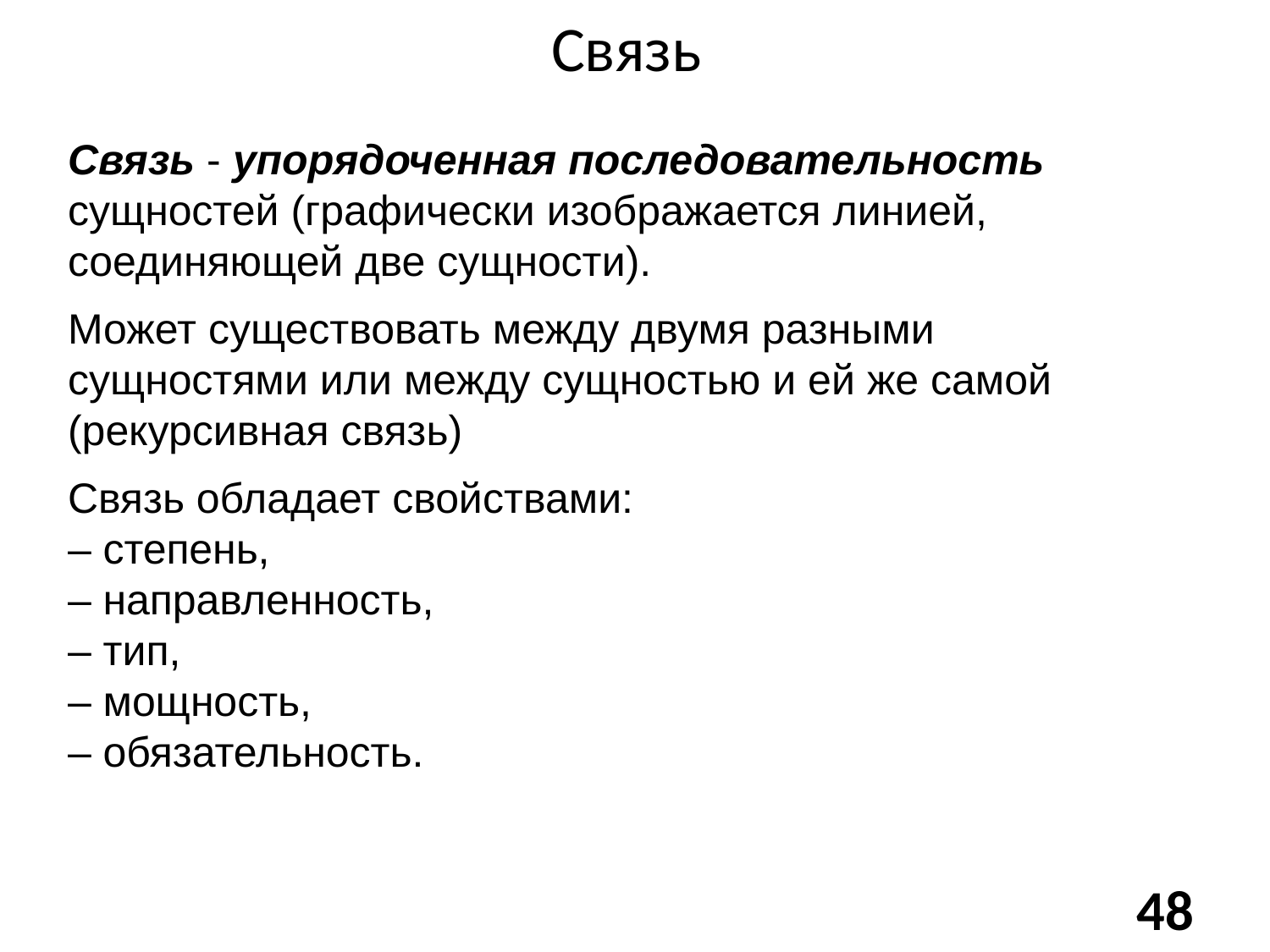

# Связь
Связь - упорядоченная последовательность сущностей (графически изображается линией, соединяющей две сущности).

Может существовать между двумя разными сущностями или между сущностью и ей же самой (рекурсивная связь)

Связь обладает свойствами:
– степень,
– направленность,
– тип,
– мощность,
– обязательность.

48